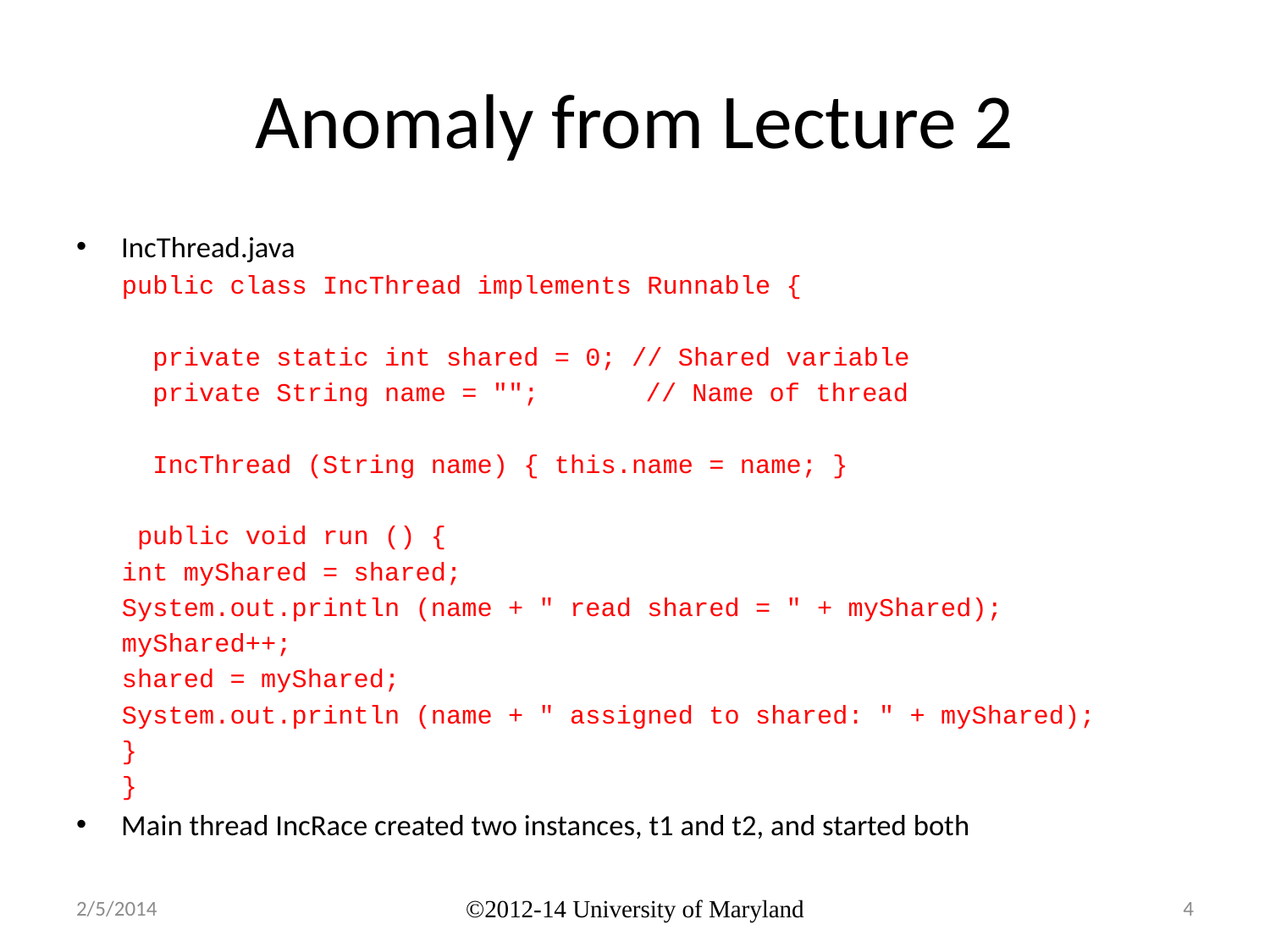

# Anomaly from Lecture 2
IncThread.java
public class IncThread implements Runnable {

  private static int shared = 0; // Shared variable
  private String name = "";	    // Name of thread

  IncThread (String name) { this.name = name; }

 public void run () {
	int myShared = shared;
	System.out.println (name + " read shared = " + myShared);
	myShared++;
	shared = myShared;
	System.out.println (name + " assigned to shared: " + myShared);
	}
}
Main thread IncRace created two instances, t1 and t2, and started both
2/5/2014
©2012-14 University of Maryland
4